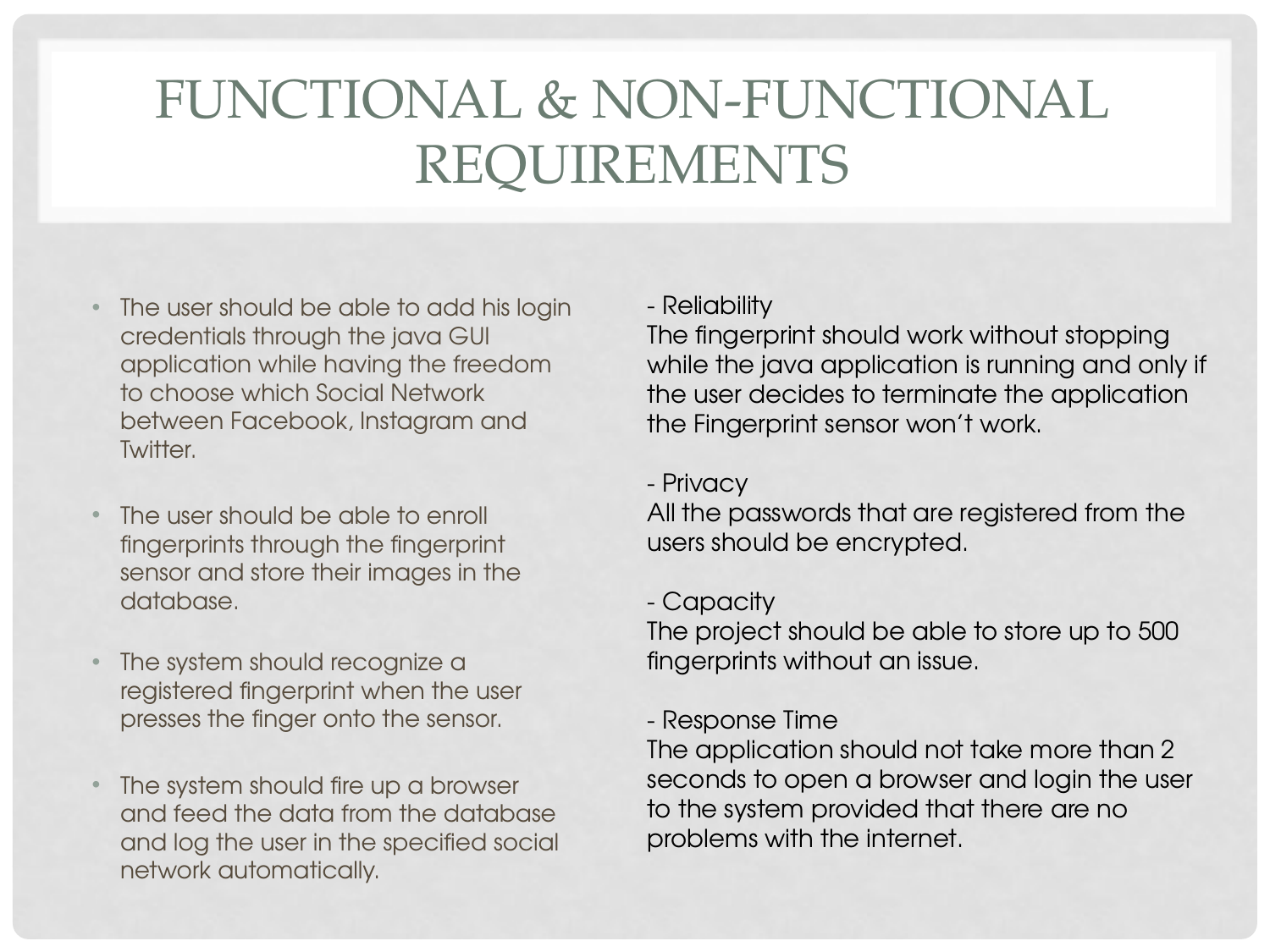

# Functional & non-functional requirements
- Reliability
The fingerprint should work without stopping while the java application is running and only if the user decides to terminate the application the Fingerprint sensor won’t work.

- Privacy
All the passwords that are registered from the users should be encrypted.

- Capacity
The project should be able to store up to 500 fingerprints without an issue.

- Response Time
The application should not take more than 2 seconds to open a browser and login the user to the system provided that there are no problems with the internet.

The user should be able to add his login credentials through the java GUI application while having the freedom to choose which Social Network between Facebook, Instagram and Twitter.

The user should be able to enroll fingerprints through the fingerprint sensor and store their images in the database.
The system should recognize a registered fingerprint when the user presses the finger onto the sensor.

The system should fire up a browser and feed the data from the database and log the user in the specified social network automatically.